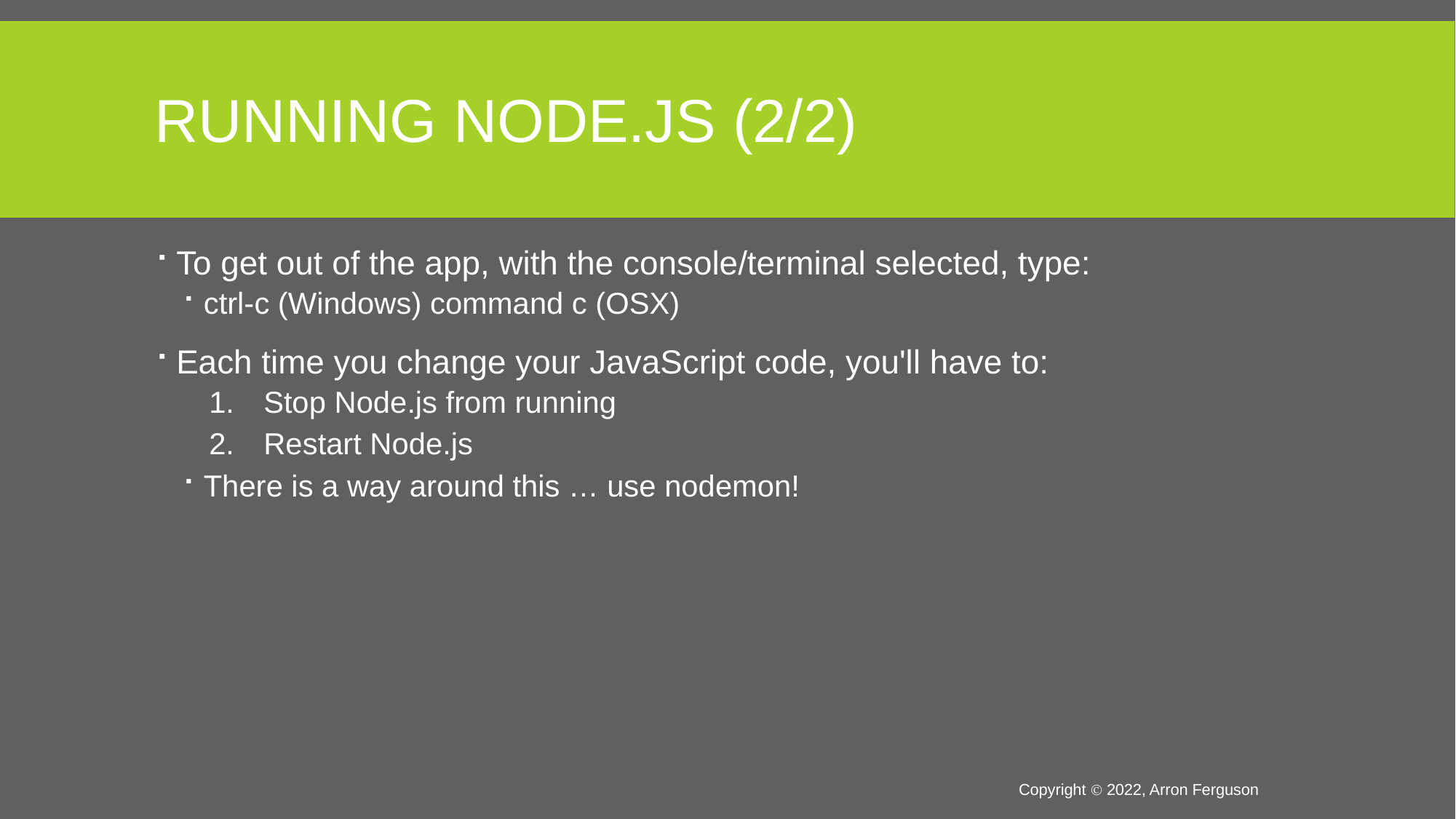

# Running Node.js (2/2)
To get out of the app, with the console/terminal selected, type:
ctrl-c (Windows) command c (OSX)
Each time you change your JavaScript code, you'll have to:
Stop Node.js from running
Restart Node.js
There is a way around this … use nodemon!
Copyright Ⓒ 2022, Arron Ferguson